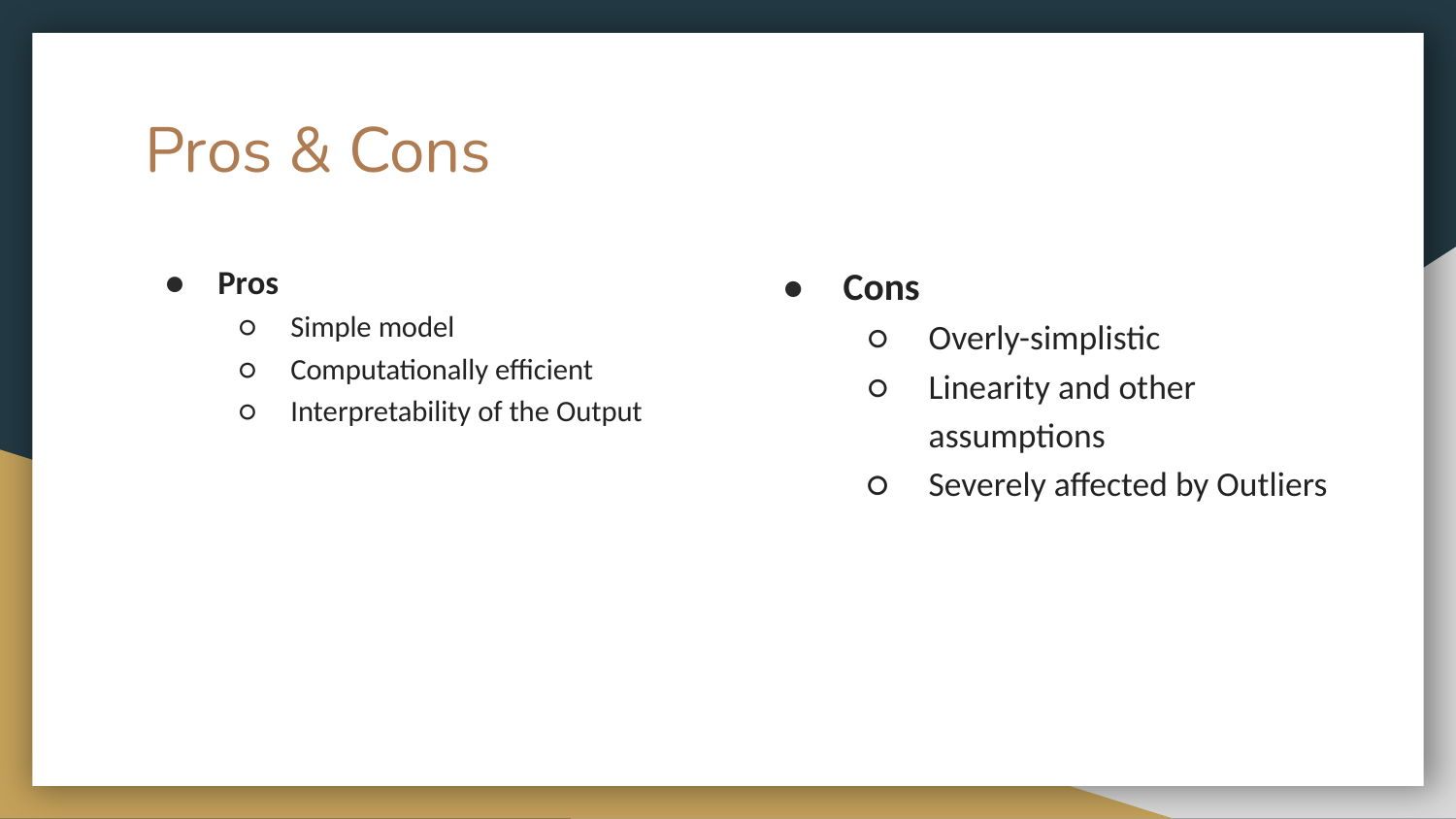

# Pros & Cons

Pros
Simple model
Computationally efficient
Interpretability of the Output

Cons
Overly-simplistic
Linearity and other assumptions
Severely affected by Outliers